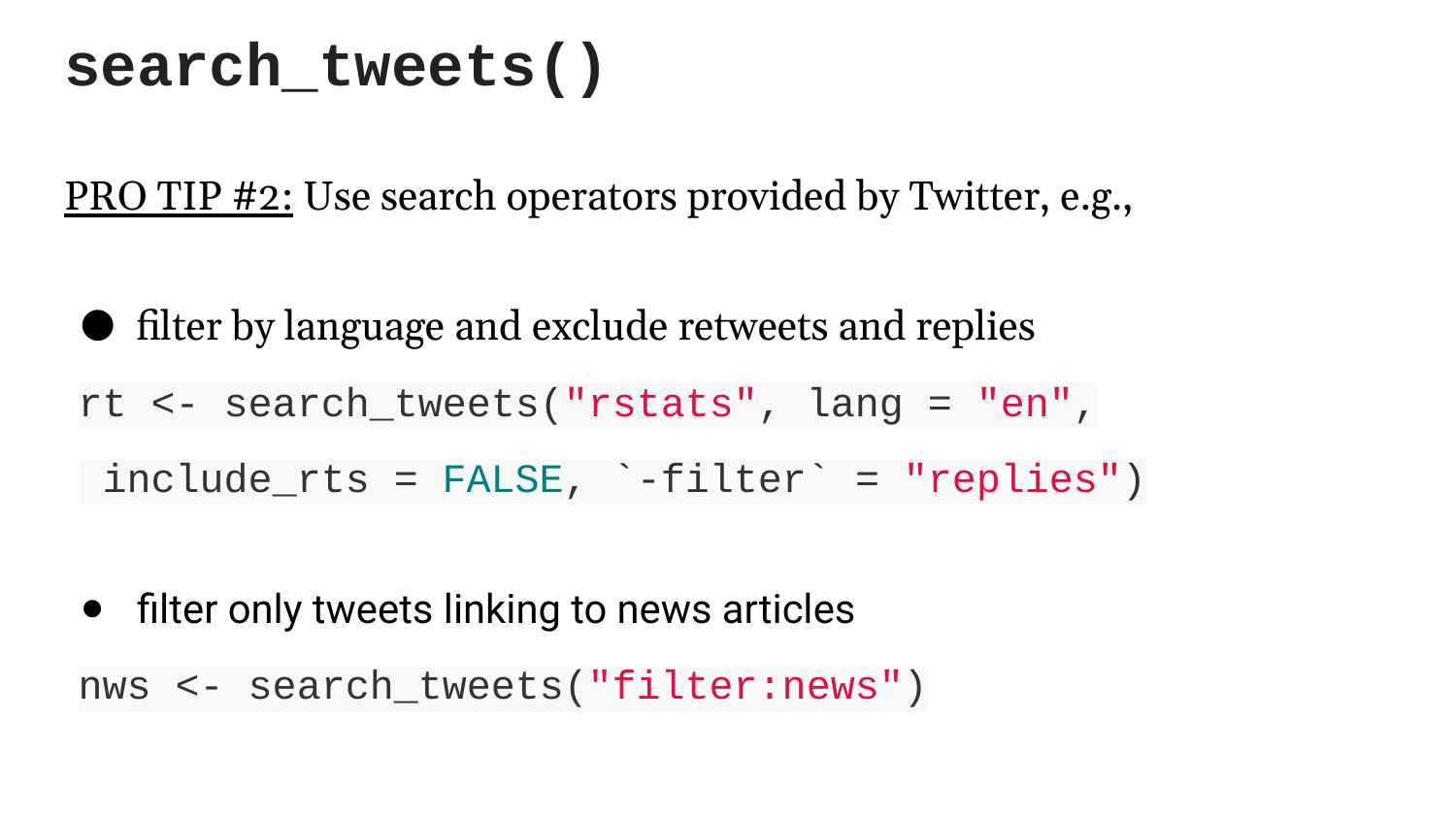

search_tweets()

PRO TIP #2: Use search operators provided by Twitter, e.g.,
filter by language and exclude retweets and replies
rt <- search_tweets("rstats", lang = "en",
 include_rts = FALSE, `-filter` = "replies")
filter only tweets linking to news articles
nws <- search_tweets("filter:news")